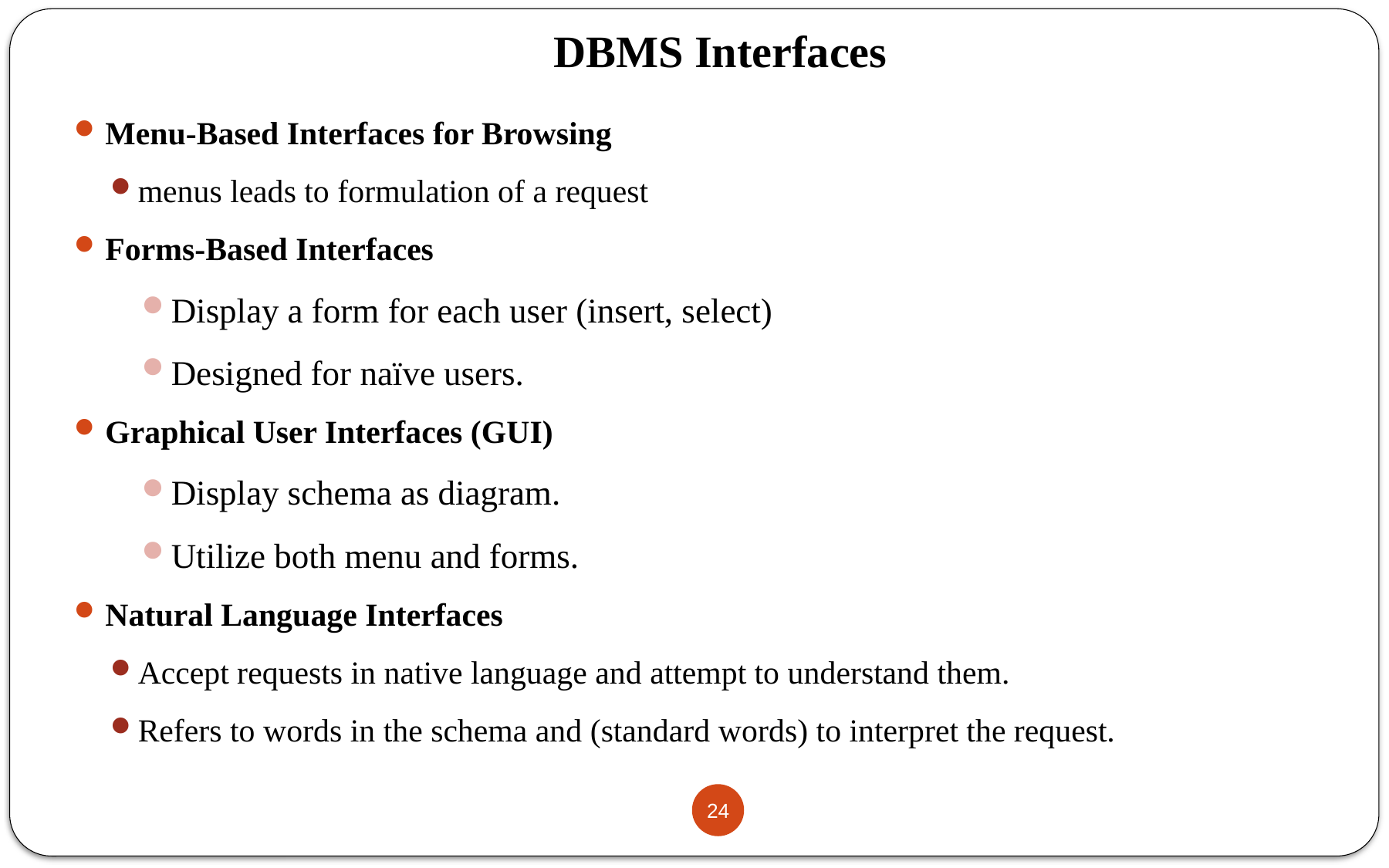

# DBMS Interfaces
Menu-Based Interfaces for Browsing
menus leads to formulation of a request
Forms-Based Interfaces
Display a form for each user (insert, select)
Designed for naïve users.
Graphical User Interfaces (GUI)
Display schema as diagram.
Utilize both menu and forms.
Natural Language Interfaces
Accept requests in native language and attempt to understand them.
Refers to words in the schema and (standard words) to interpret the request.
24